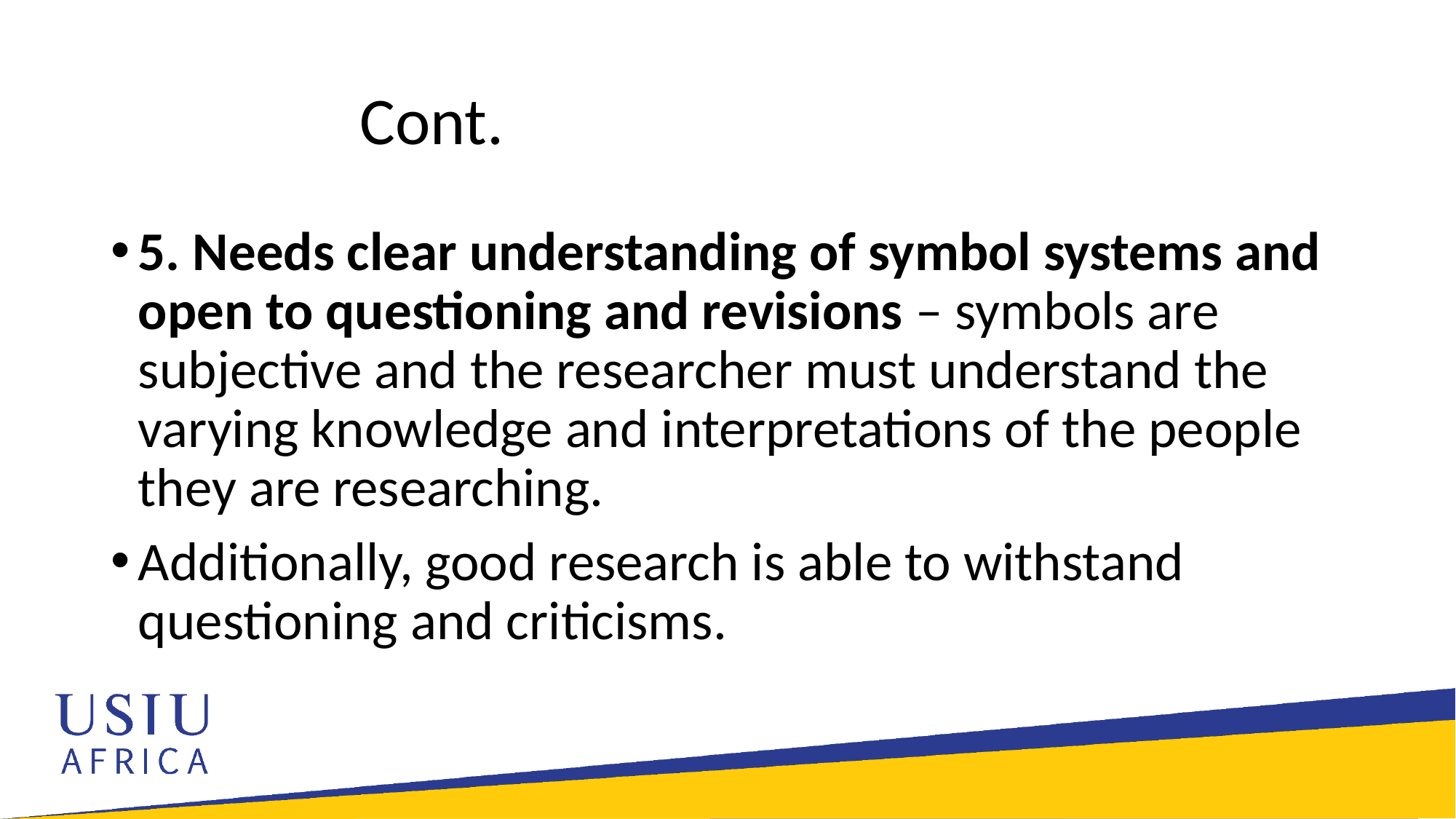

# Cont.
5. Needs clear understanding of symbol systems and open to questioning and revisions – symbols are subjective and the researcher must understand the varying knowledge and interpretations of the people they are researching.
Additionally, good research is able to withstand questioning and criticisms.